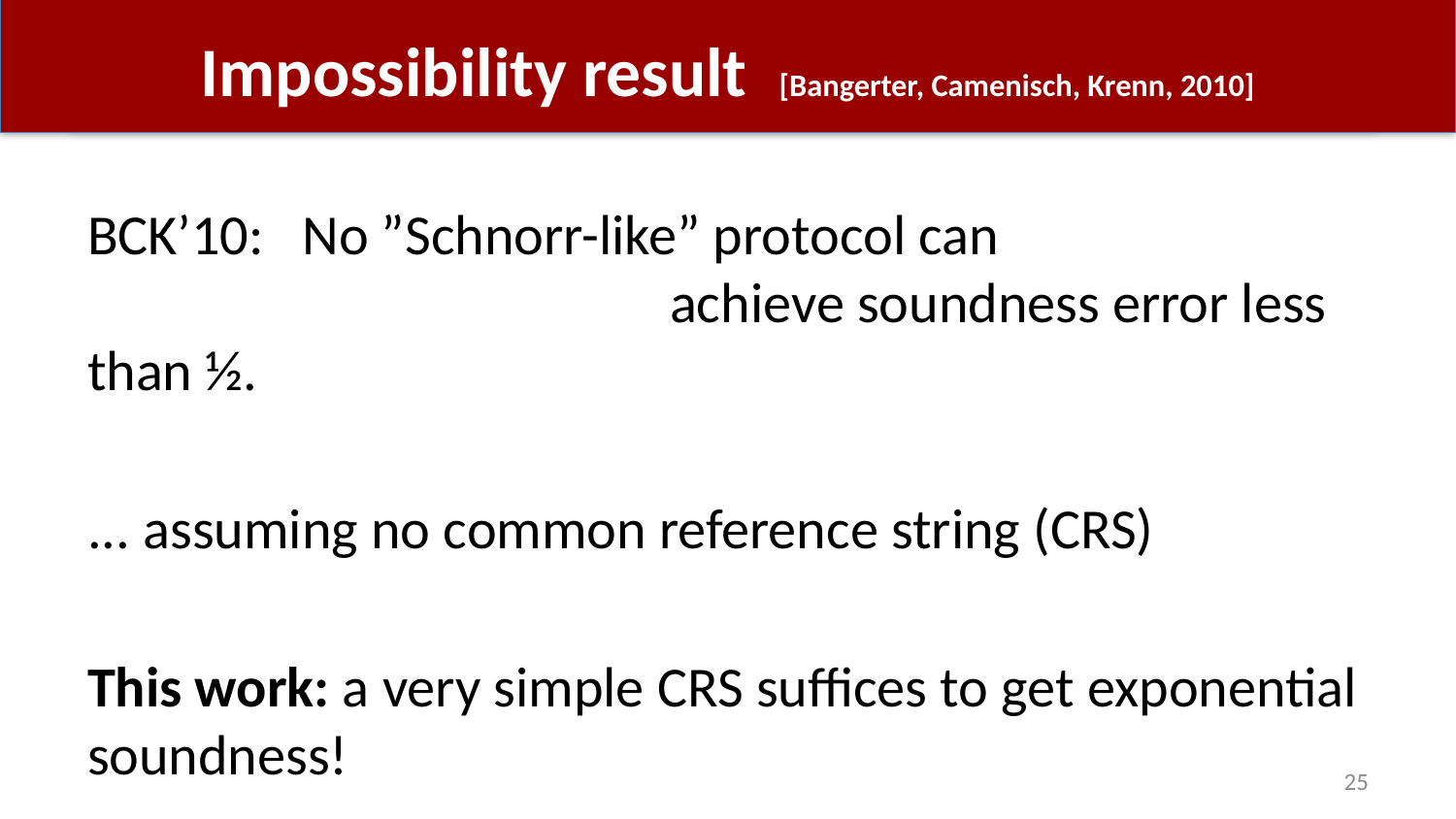

# Impossibility result  [Bangerter, Camenisch, Krenn, 2010]
BCK’10:   No ”Schnorr-like” protocol can
				achieve soundness error less than ½.

... assuming no common reference string (CRS)

This work: a very simple CRS suffices to get exponential soundness!
25